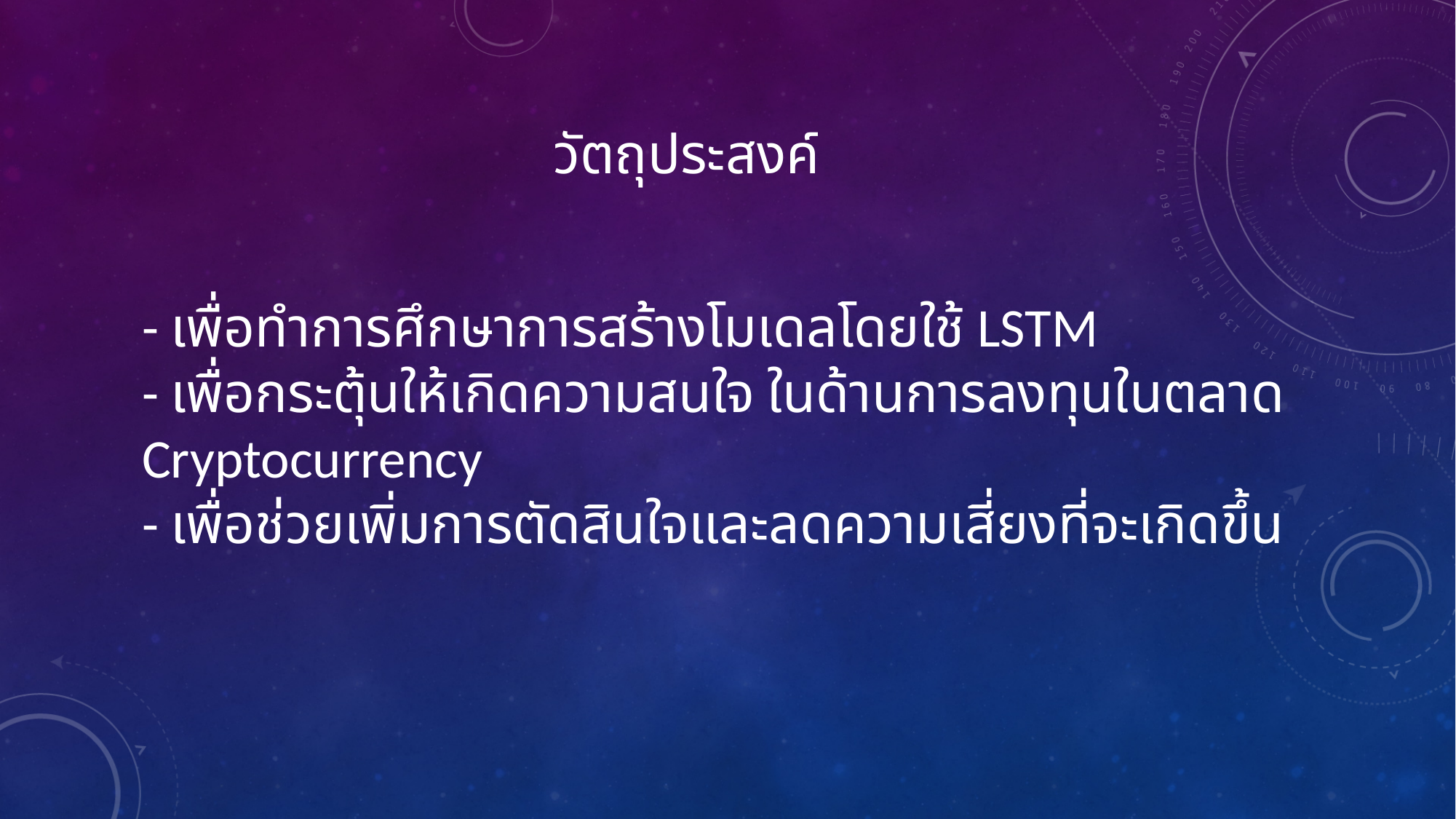

# วัตถุประสงค์
- เพื่อทำการศึกษาการสร้างโมเดลโดยใช้ LSTM
- เพื่อกระตุ้นให้เกิดความสนใจ ในด้านการลงทุนในตลาด Cryptocurrency
- เพื่อช่วยเพิ่มการตัดสินใจและลดความเสี่ยงที่จะเกิดขึ้น